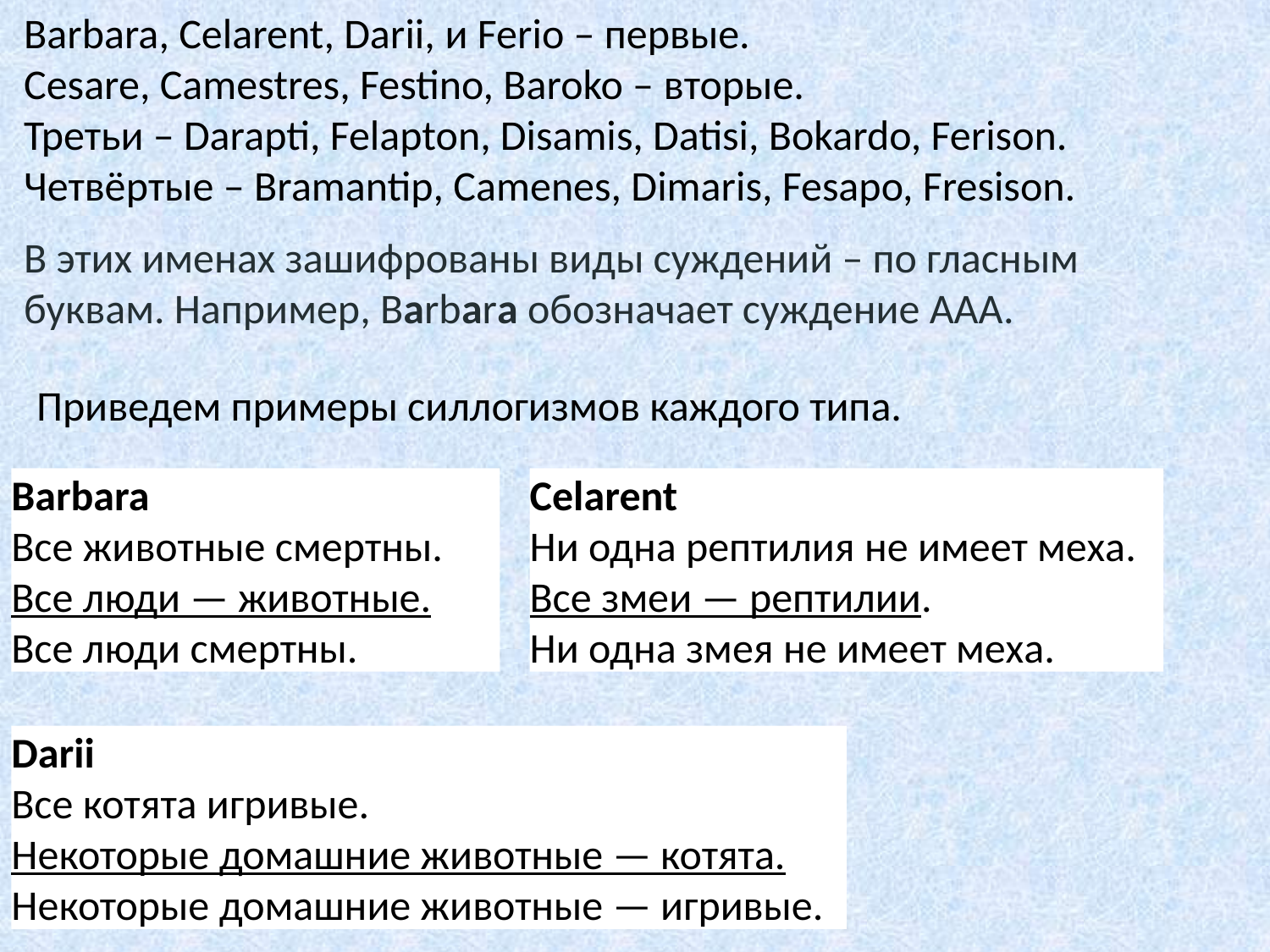

Barbara, Celarent, Darii, и Ferio – первые.
Cesare, Camestres, Festino, Baroko – вторые.
Третьи – Darapti, Felapton, Disamis, Datisi, Bokardo, Ferison.
Четвёртые – Bramantip, Camenes, Dimaris, Fesapo, Fresison.
В этих именах зашифрованы виды суждений – по гласным буквам. Например, Barbara обозначает суждение ААА.
Приведем примеры силлогизмов каждого типа.
Barbara
Все животные смертны.
Все люди — животные.
Все люди смертны.
Celarent
Ни одна рептилия не имеет меха.
Все змеи — рептилии.
Ни одна змея не имеет меха.
Darii
Все котята игривые.
Некоторые домашние животные — котята.
Некоторые домашние животные — игривые.